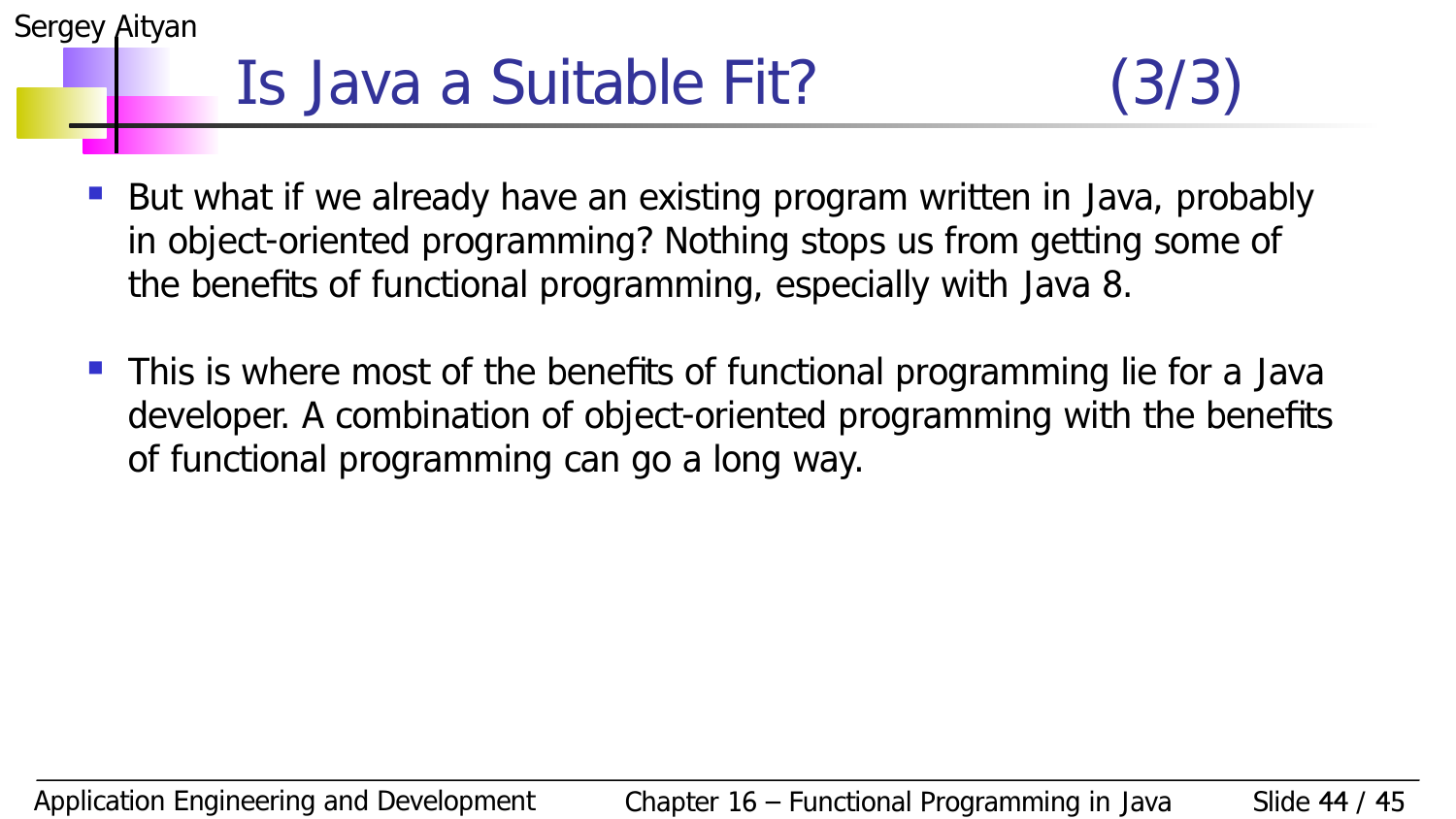

# Is Java a Suitable Fit?			(3/3)
But what if we already have an existing program written in Java, probably in object-oriented programming? Nothing stops us from getting some of the benefits of functional programming, especially with Java 8.

This is where most of the benefits of functional programming lie for a Java developer. A combination of object-oriented programming with the benefits of functional programming can go a long way.